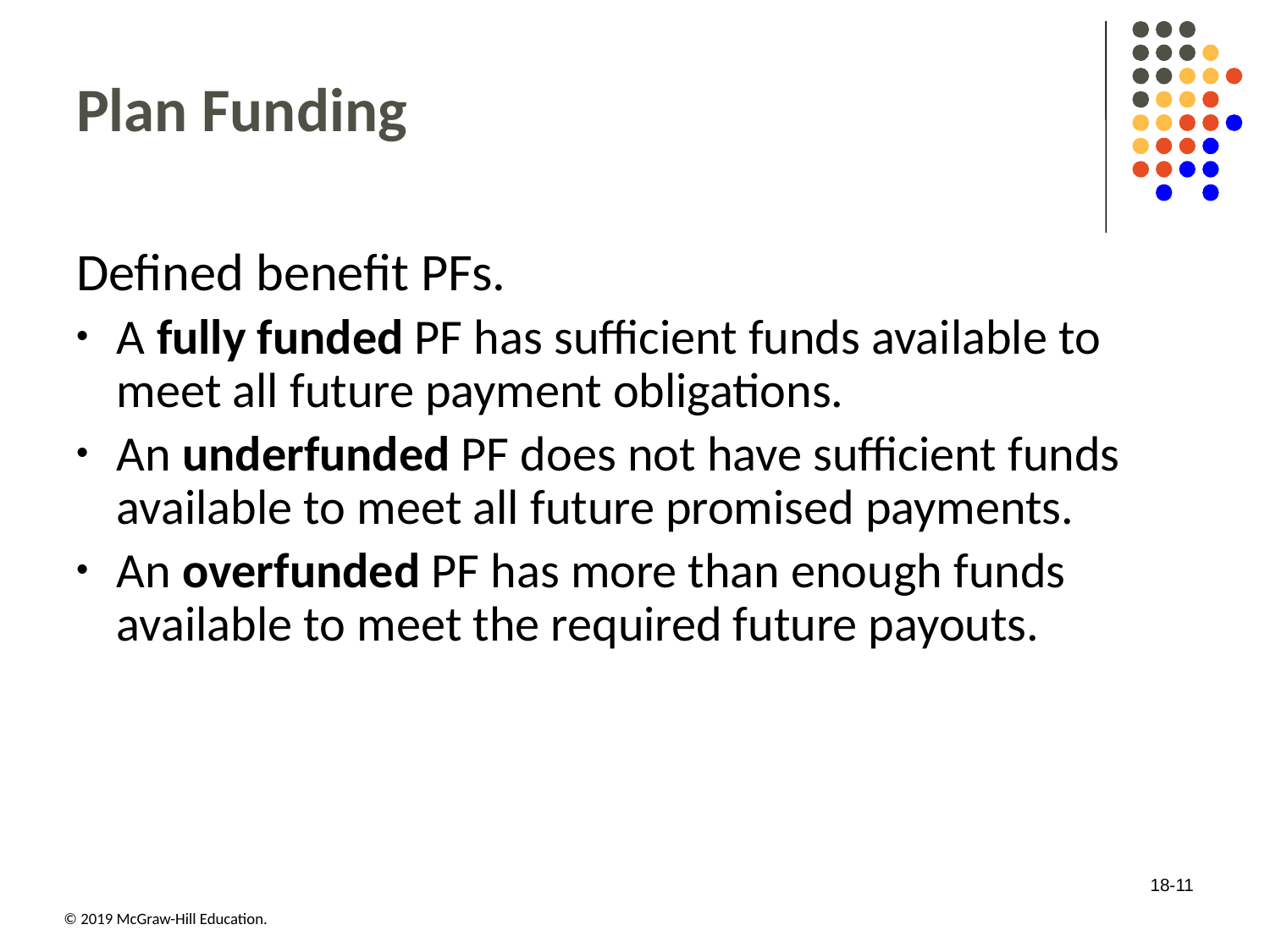

# Plan Funding
Defined benefit PFs.
A fully funded PF has sufficient funds available to meet all future payment obligations.
An underfunded PF does not have sufficient funds available to meet all future promised payments.
An overfunded PF has more than enough funds available to meet the required future payouts.
18-11